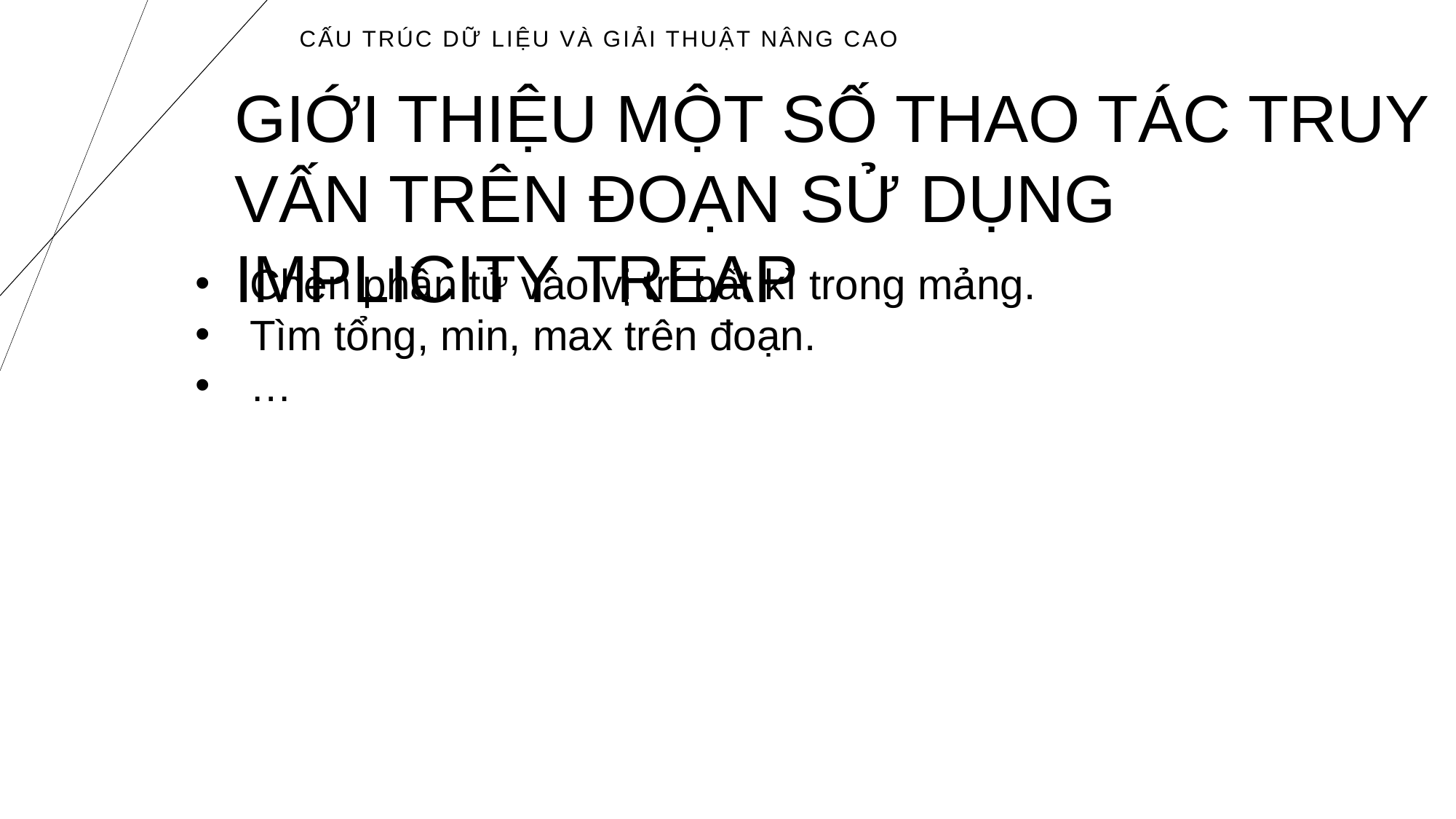

# Cấu trúc dữ liệu và giải thuật nâng cao
GIỚI THIỆU MỘT SỐ THAO TÁC TRUY VẤN TRÊN ĐOẠN SỬ DỤNG IMPLICITY TREAP
Chèn phần tử vào vị trí bất kì trong mảng.
Tìm tổng, min, max trên đoạn.
…